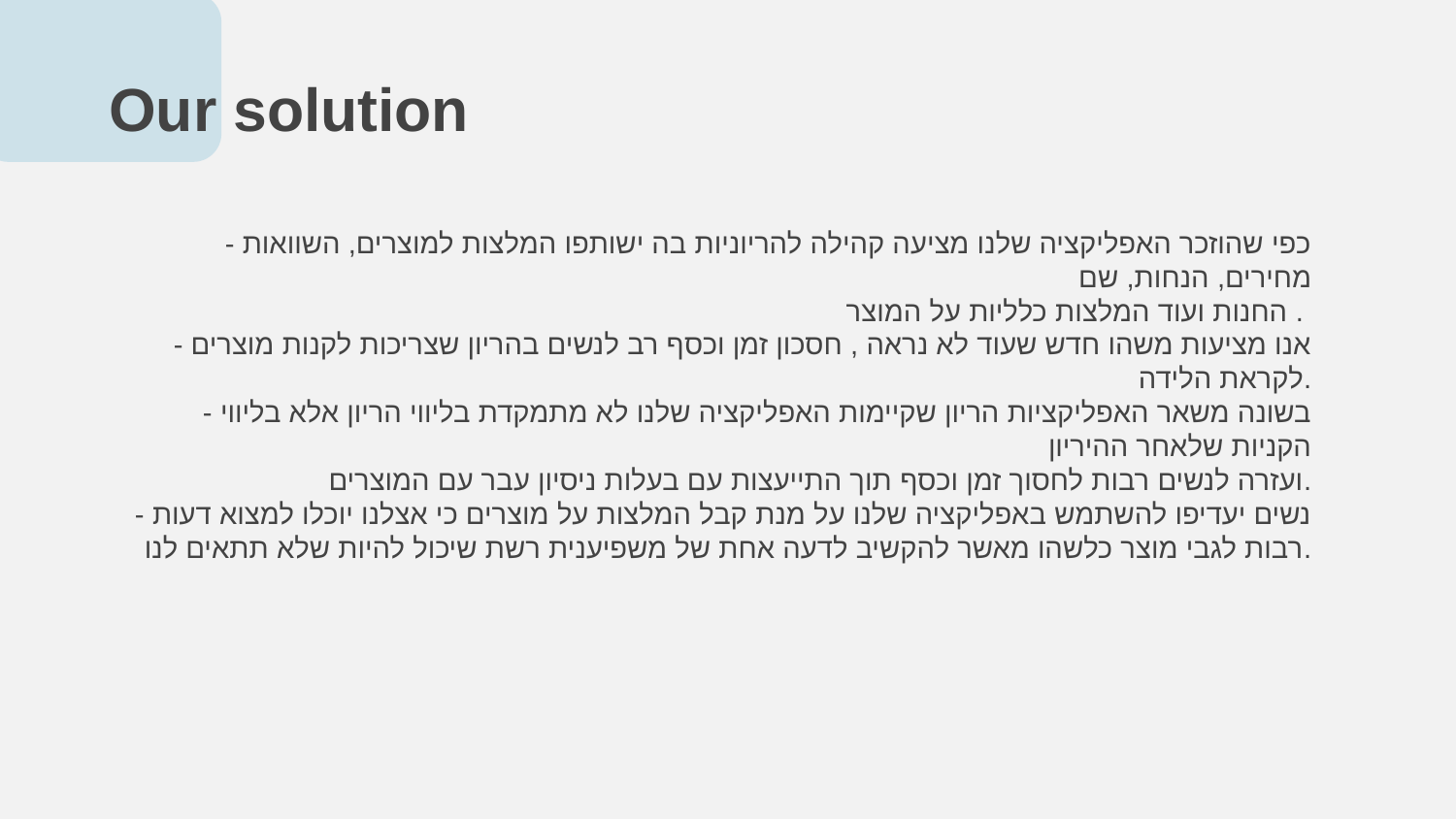

# Our solution
- כפי שהוזכר האפליקציה שלנו מציעה קהילה להריוניות בה ישותפו המלצות למוצרים, השוואות מחירים, הנחות, שם
   החנות ועוד המלצות כלליות על המוצר .
- אנו מציעות משהו חדש שעוד לא נראה , חסכון זמן וכסף רב לנשים בהריון שצריכות לקנות מוצרים לקראת הלידה.
- בשונה משאר האפליקציות הריון שקיימות האפליקציה שלנו לא מתמקדת בליווי הריון אלא בליווי הקניות שלאחר ההיריון
 ועזרה לנשים רבות לחסוך זמן וכסף תוך התייעצות עם בעלות ניסיון עבר עם המוצרים.
- נשים יעדיפו להשתמש באפליקציה שלנו על מנת קבל המלצות על מוצרים כי אצלנו יוכלו למצוא דעות רבות לגבי מוצר כלשהו מאשר להקשיב לדעה אחת של משפיענית רשת שיכול להיות שלא תתאים לנו.